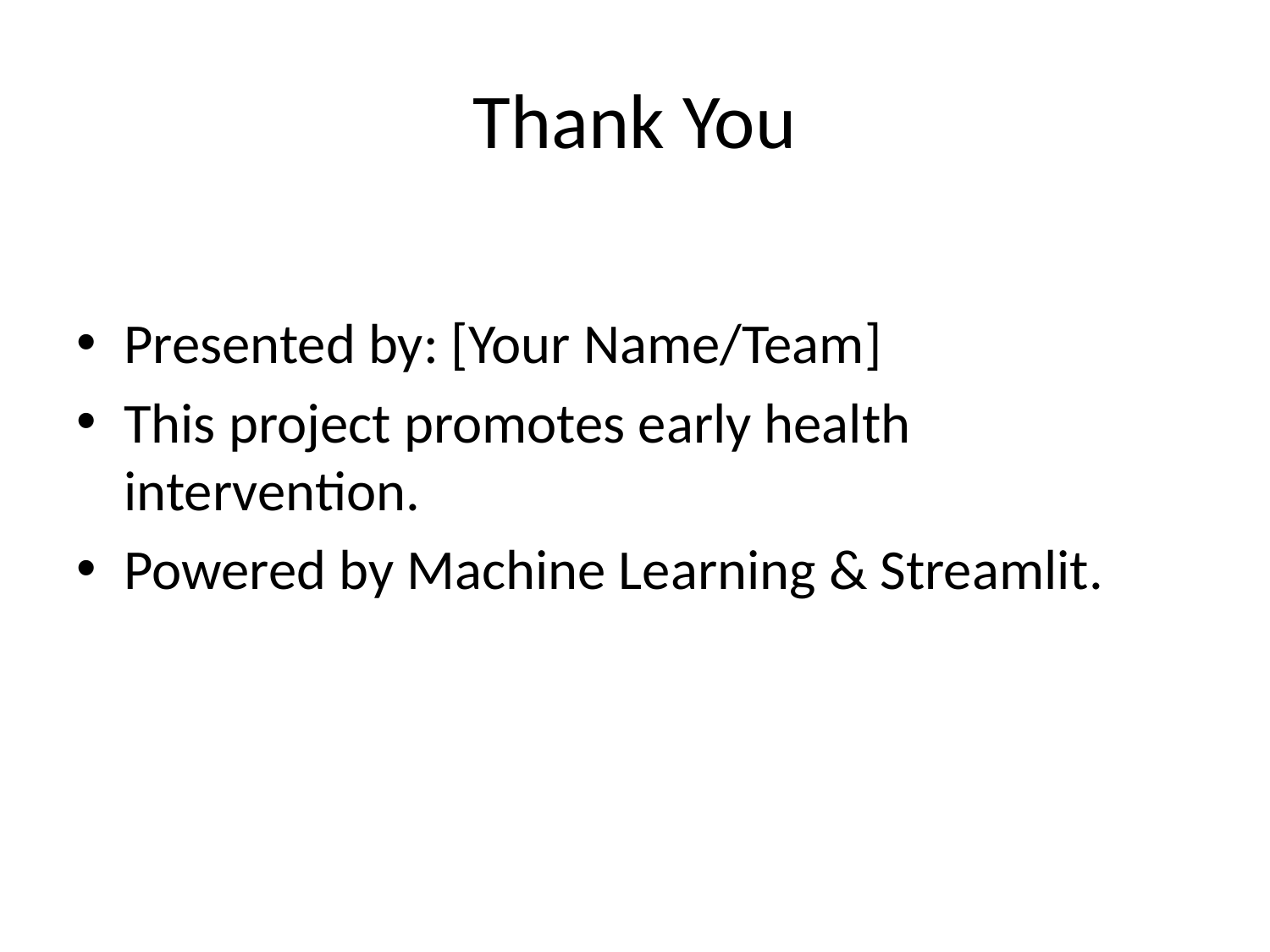

# Thank You

Presented by: [Your Name/Team]
This project promotes early health intervention.
Powered by Machine Learning & Streamlit.